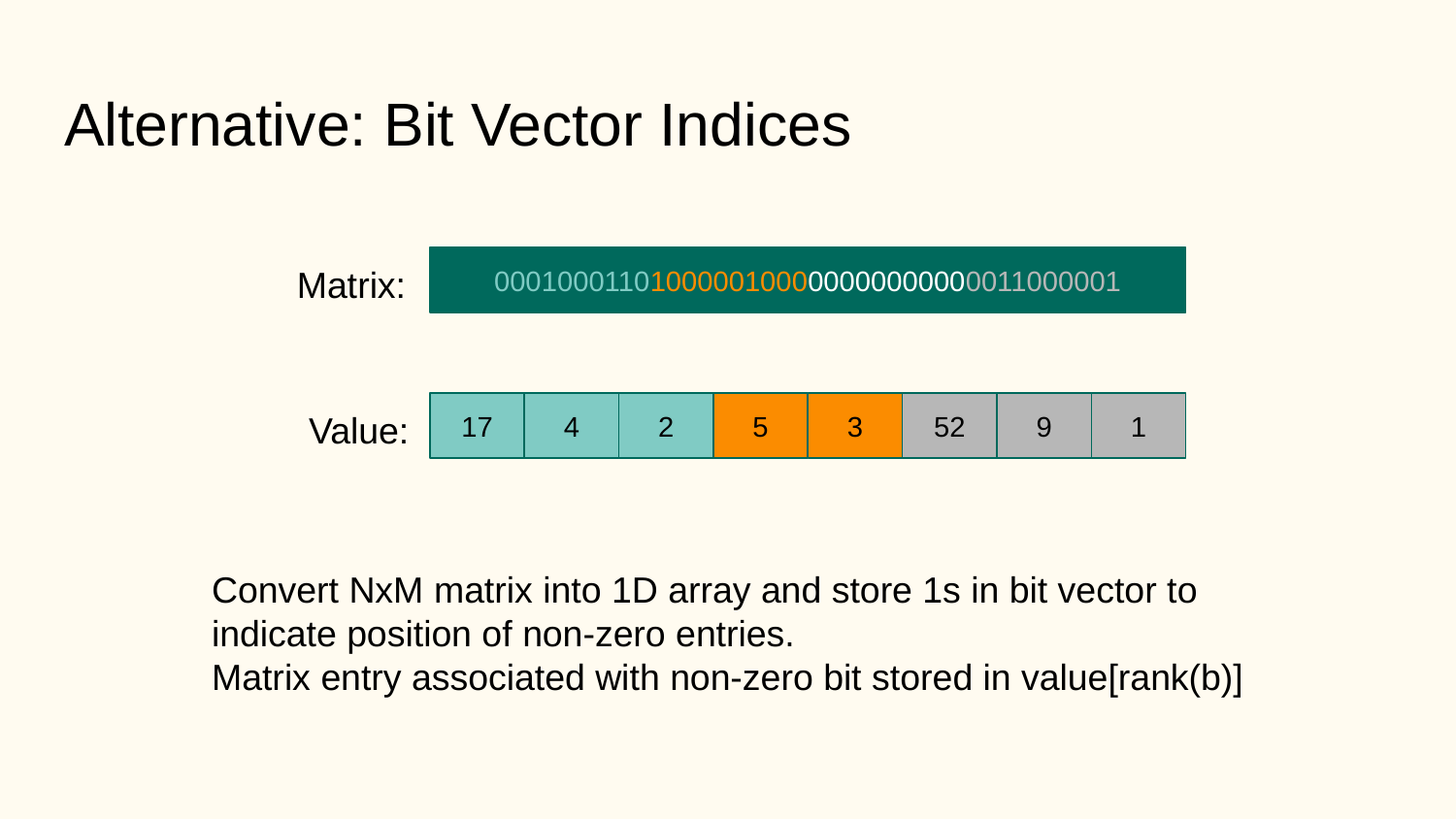

# Alternative: Bit Vector Indices
Matrix:
0001000110100000100000000000000011000001
Value:
17
4
2
5
3
52
9
1
Convert NxM matrix into 1D array and store 1s in bit vector to indicate position of non-zero entries.
Matrix entry associated with non-zero bit stored in value[rank(b)]